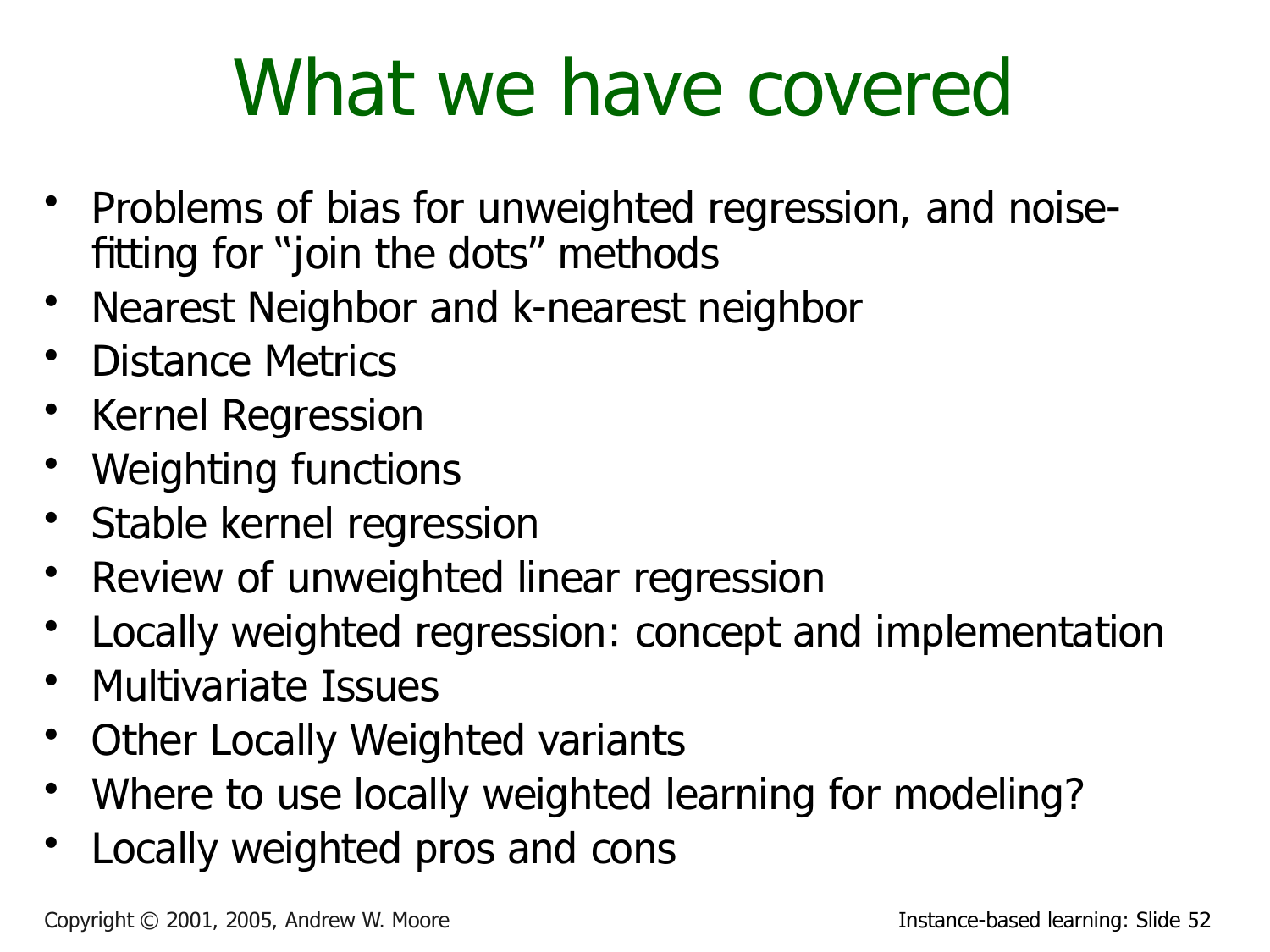

# What we have covered
Problems of bias for unweighted regression, and noise-fitting for “join the dots” methods
Nearest Neighbor and k-nearest neighbor
Distance Metrics
Kernel Regression
Weighting functions
Stable kernel regression
Review of unweighted linear regression
Locally weighted regression: concept and implementation
Multivariate Issues
Other Locally Weighted variants
Where to use locally weighted learning for modeling?
Locally weighted pros and cons
Copyright © 2001, 2005, Andrew W. Moore